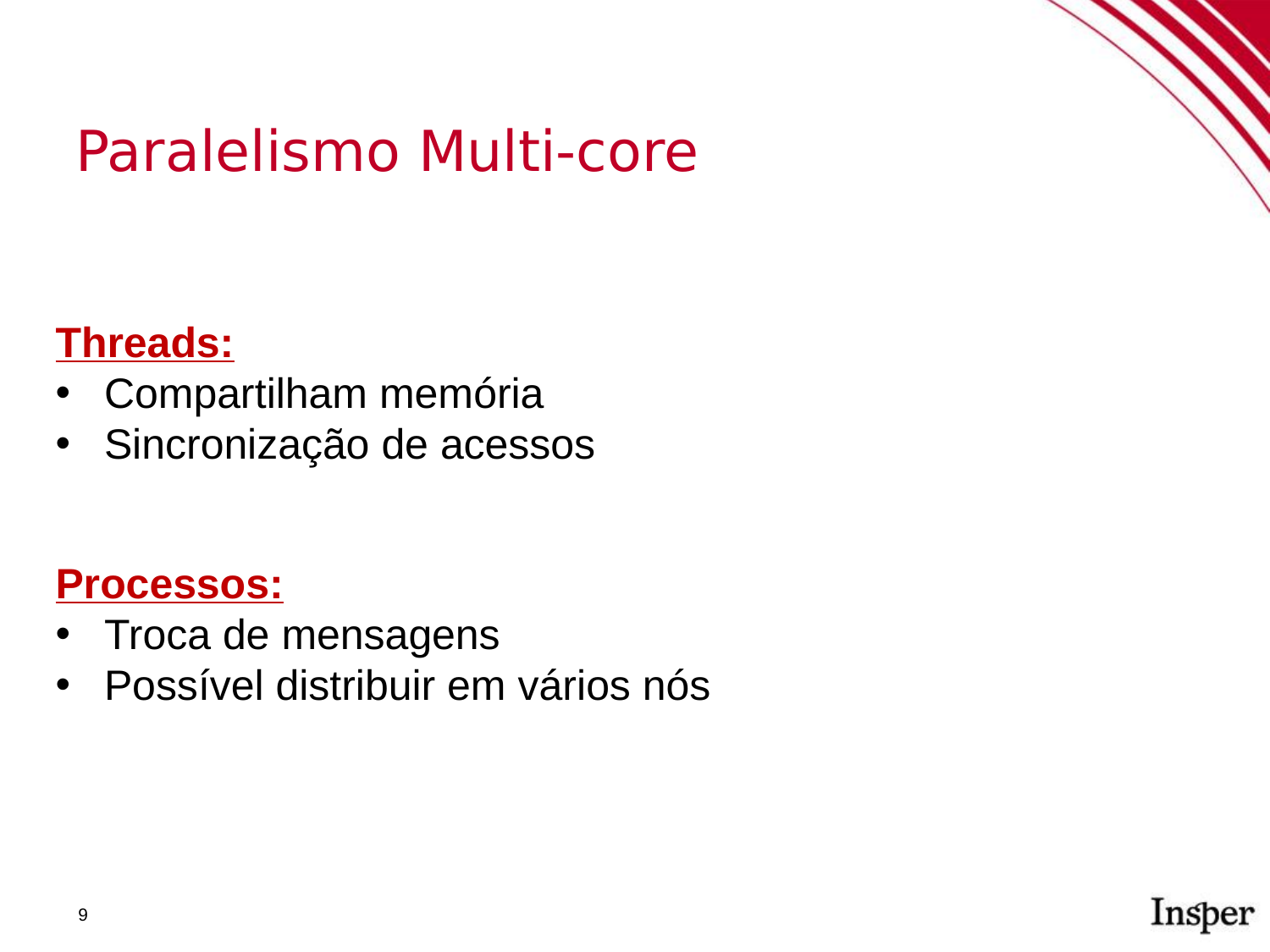

Paralelismo Multi-core

Threads:
Compartilham memória
Sincronização de acessos

Processos:
Troca de mensagens
Possível distribuir em vários nós
9